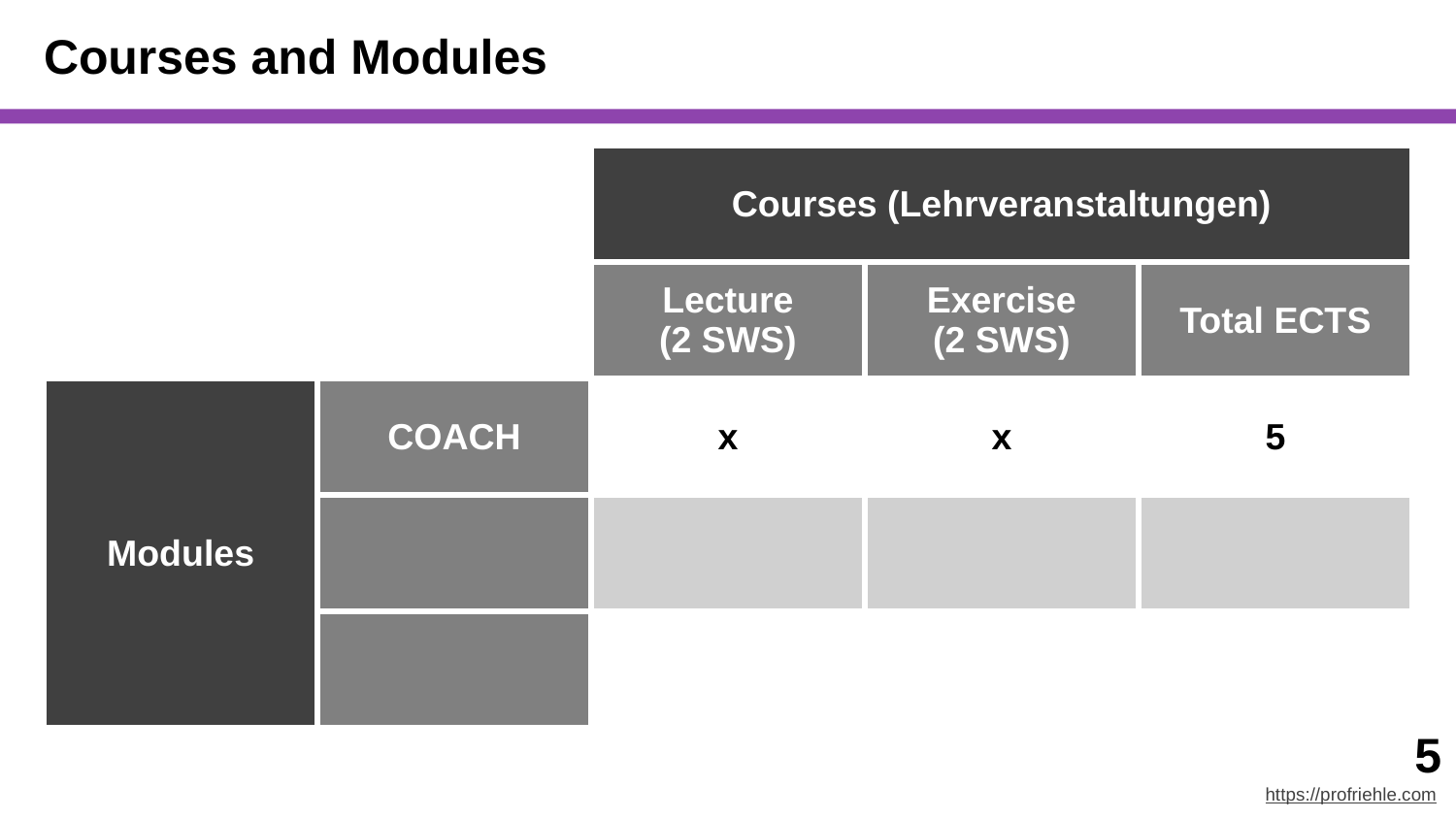

# Courses and Modules
|  |  | Courses (Lehrveranstaltungen) |  |  |
| --- | --- | --- | --- | --- |
|  |  | Lecture (2 SWS) | Exercise (2 SWS) | Total ECTS |
| Modules | COACH | x | x | 5 |
|  |  |  |  |  |
|  |  |  |  |  |
5
https://profriehle.com